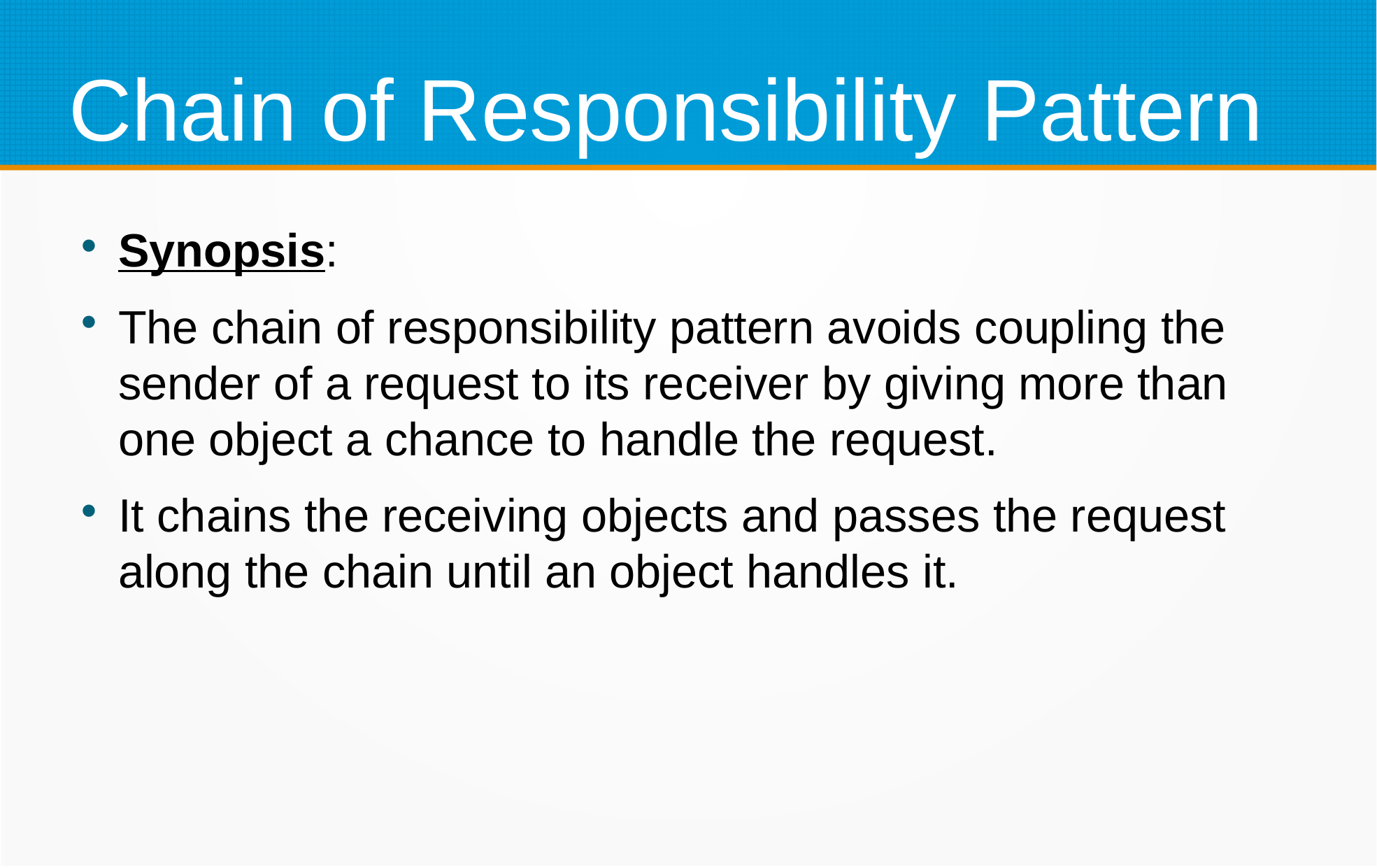

Chain of Responsibility Pattern
Synopsis:
The chain of responsibility pattern avoids coupling the sender of a request to its receiver by giving more than one object a chance to handle the request.
It chains the receiving objects and passes the request along the chain until an object handles it.